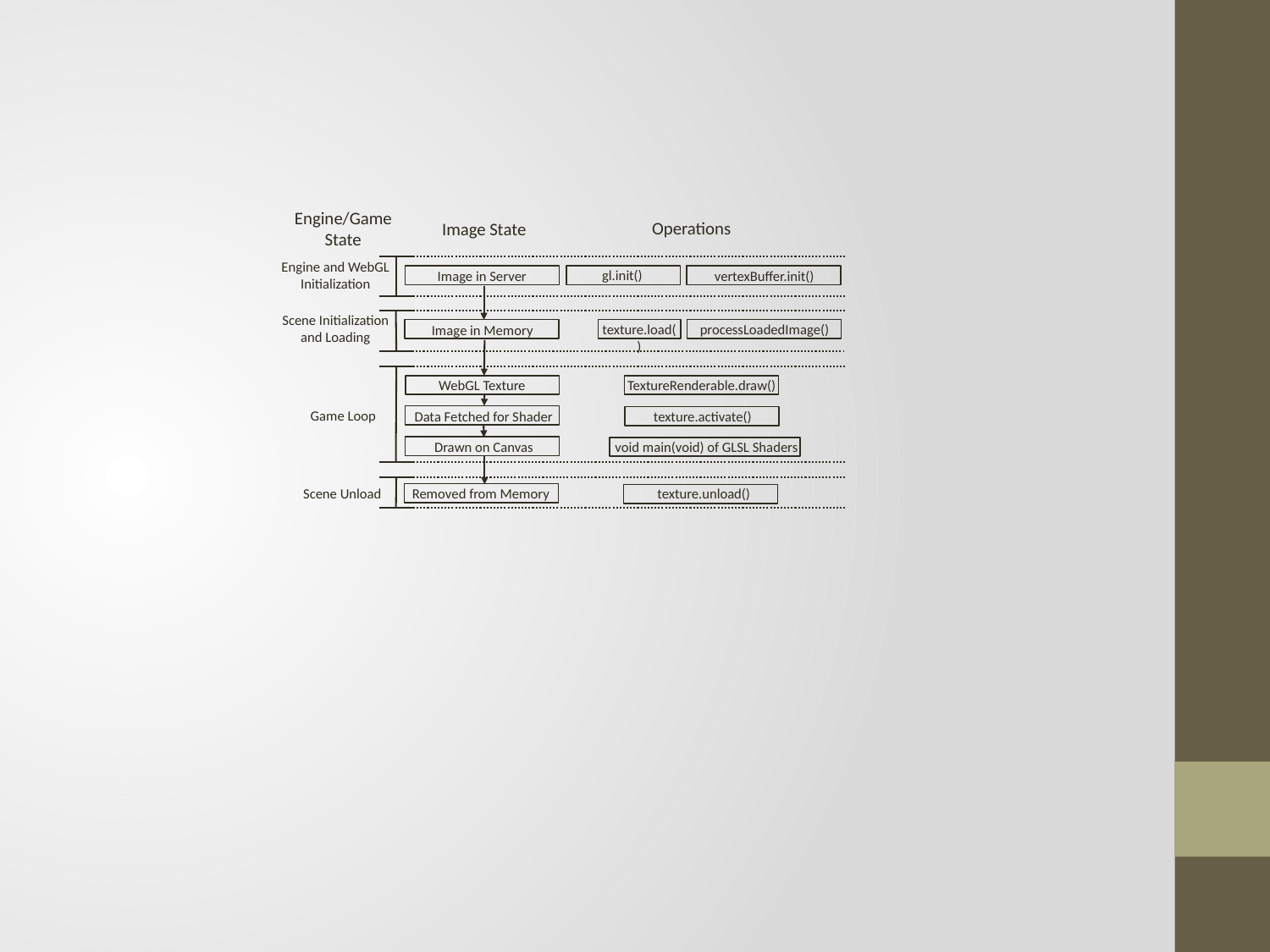

Engine/Game State
Operations
Image State
Engine and WebGL Initialization
gl.init()

vertexBuffer.init()

Image in Server

Scene Initialization and Loading
texture.load()

processLoadedImage()

Image in Memory

WebGL Texture

TextureRenderable.draw()

Game Loop
Data Fetched for Shader

texture.activate()

Drawn on Canvas

void main(void) of GLSL Shaders

Scene Unload
Removed from Memory

texture.unload()